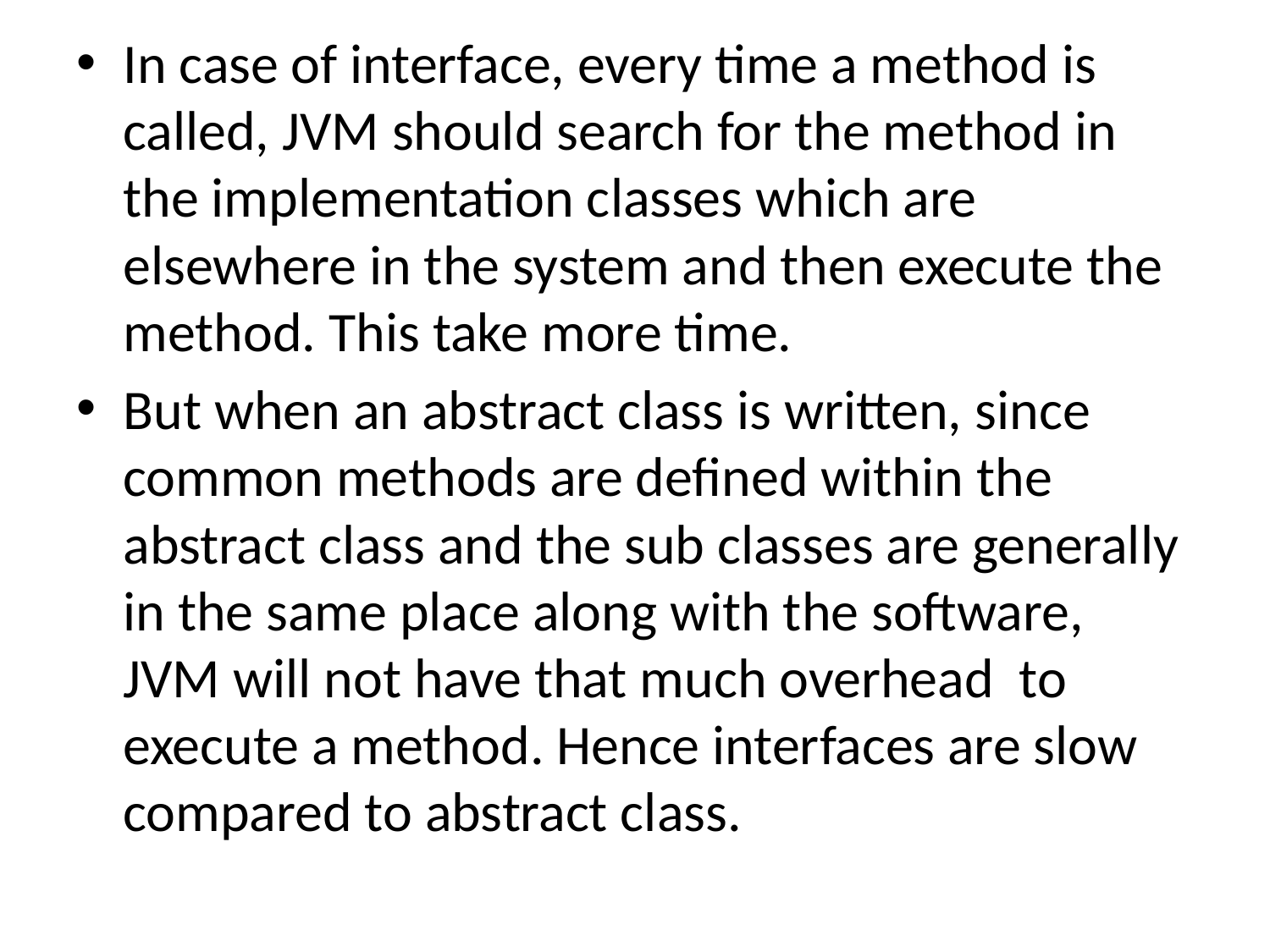

In case of interface, every time a method is called, JVM should search for the method in the implementation classes which are elsewhere in the system and then execute the method. This take more time.
But when an abstract class is written, since common methods are defined within the abstract class and the sub classes are generally in the same place along with the software, JVM will not have that much overhead  to execute a method. Hence interfaces are slow compared to abstract class.
#